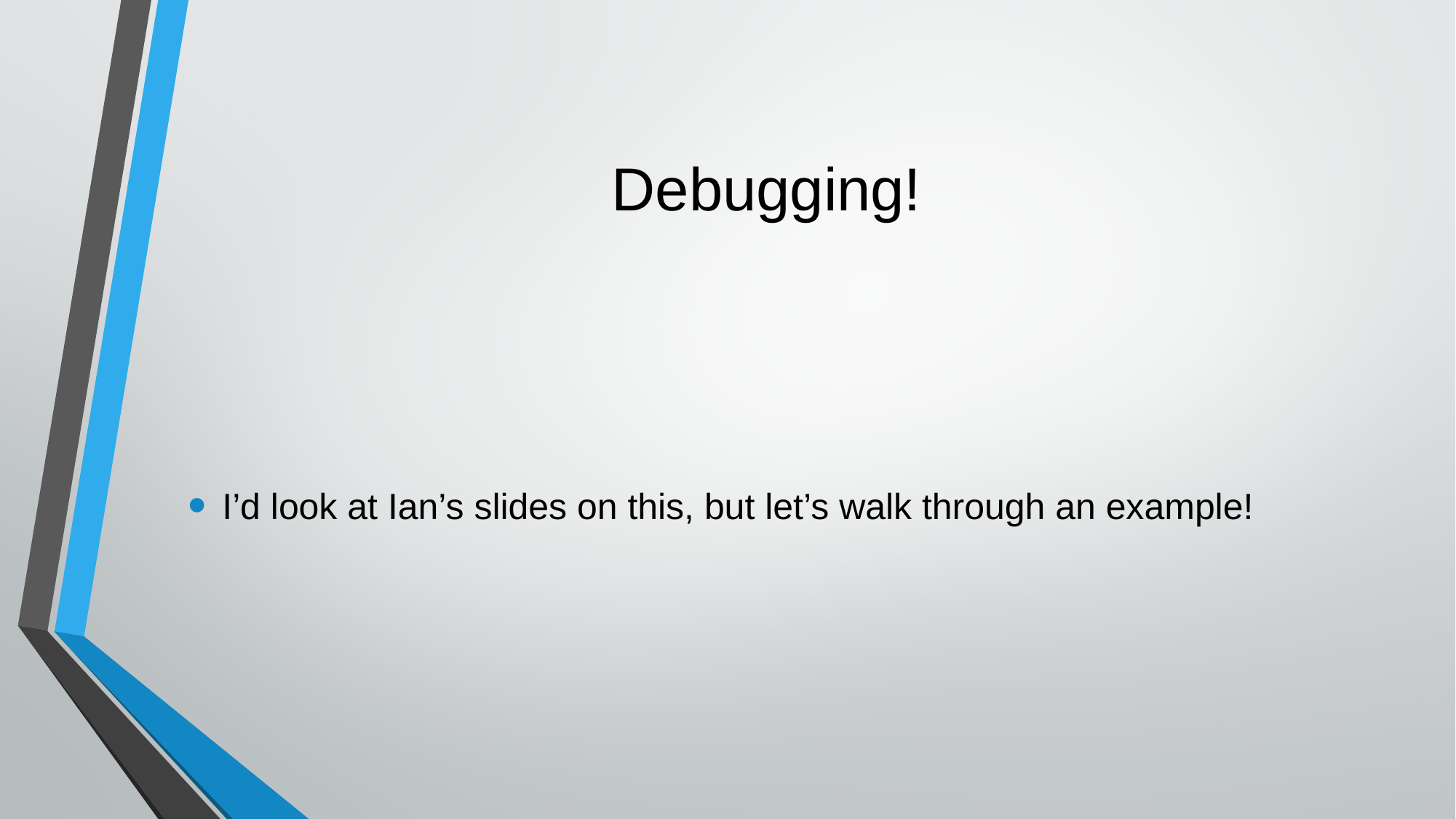

# Debugging!
I’d look at Ian’s slides on this, but let’s walk through an example!